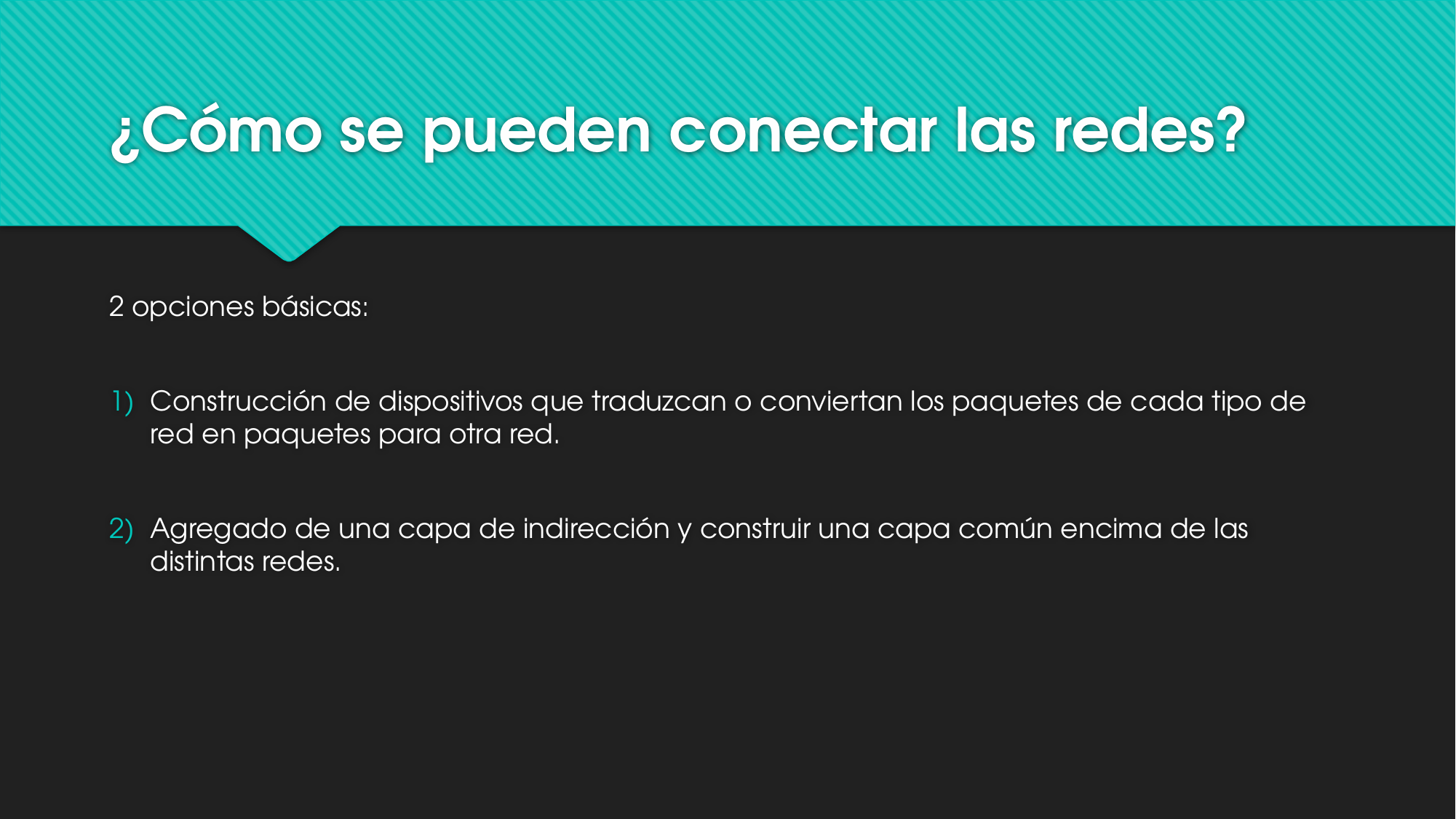

# ¿Cómo se pueden conectar las redes?
2 opciones básicas:

Construcción de dispositivos que traduzcan o conviertan los paquetes de cada tipo de red en paquetes para otra red.

Agregado de una capa de indirección y construir una capa común encima de las distintas redes.